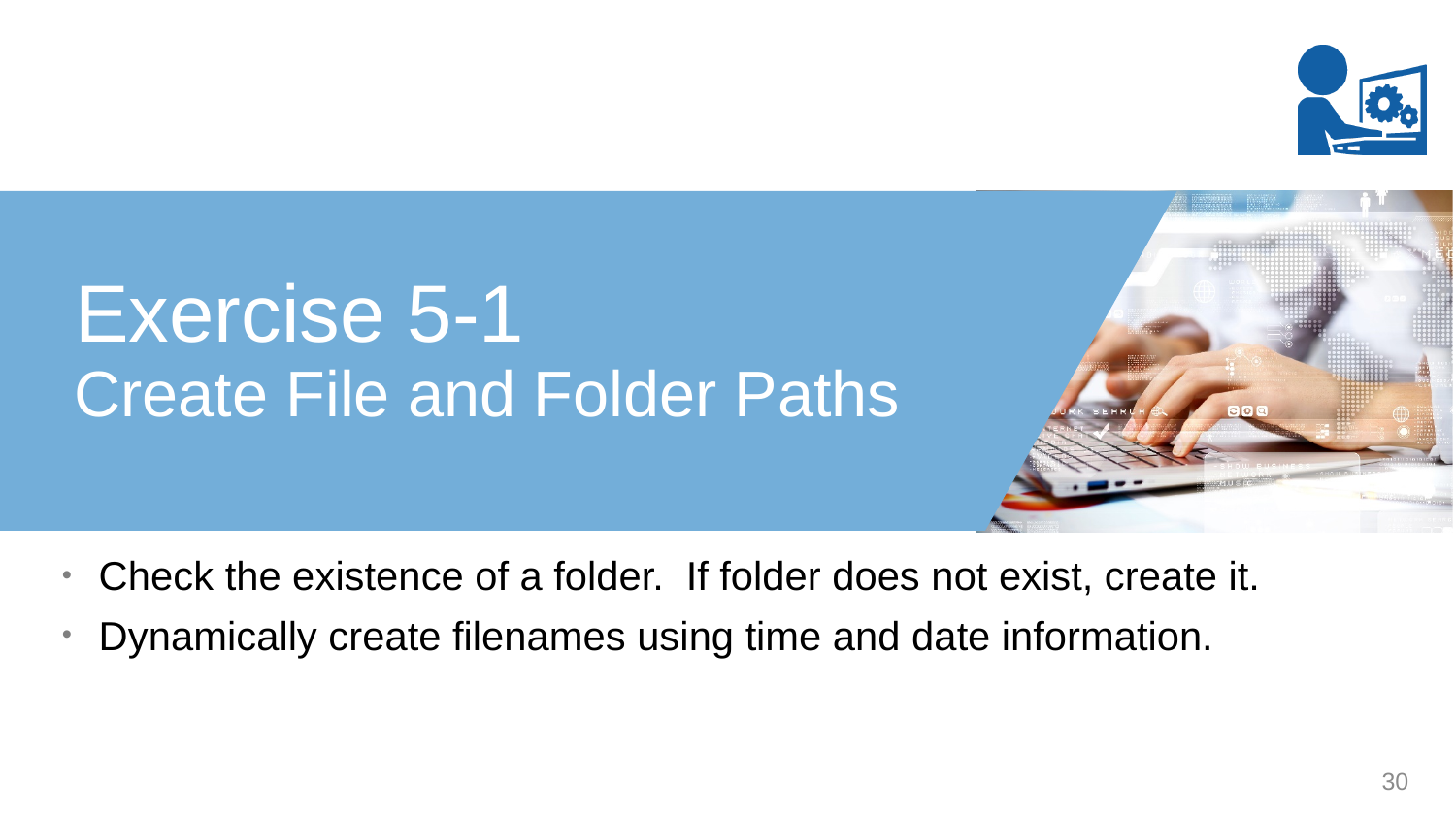

Exercise 5-1
Create File and Folder Paths
Check the existence of a folder.  If folder does not exist, create it.
Dynamically create filenames using time and date information.

30